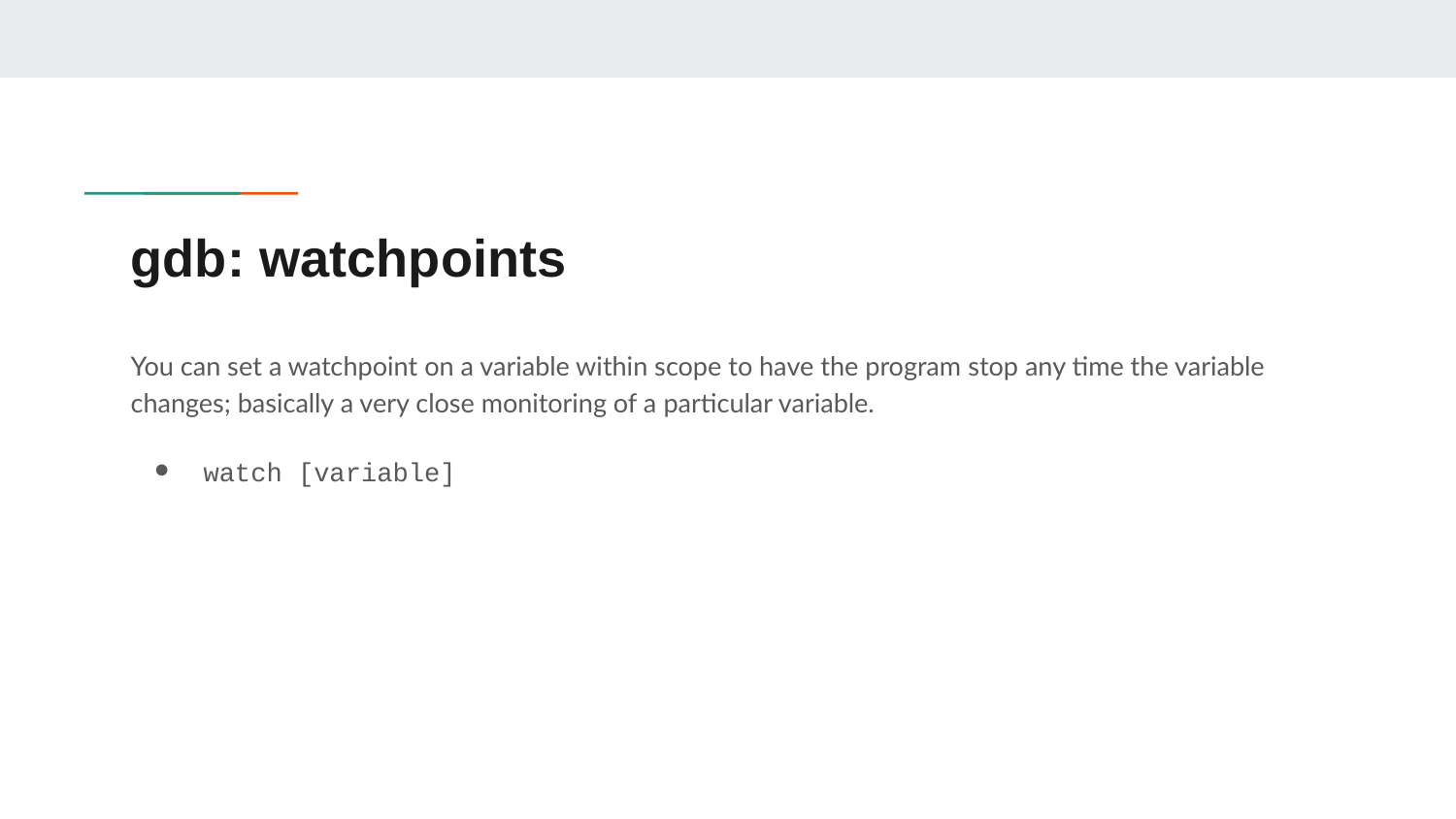

# gdb: watchpoints
You can set a watchpoint on a variable within scope to have the program stop any time the variable changes; basically a very close monitoring of a particular variable.
watch [variable]